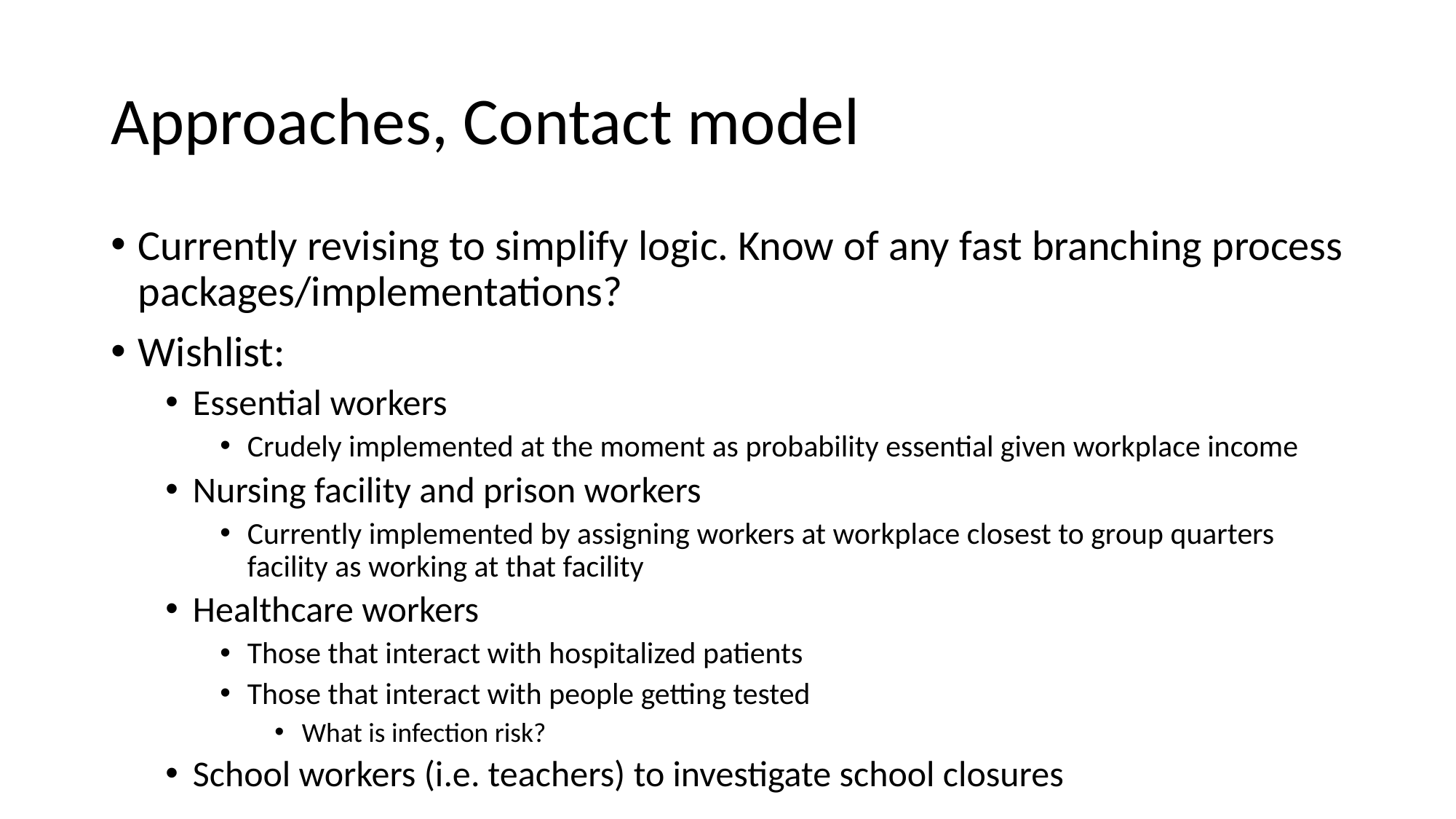

# Approaches, Contact model
Currently revising to simplify logic. Know of any fast branching process packages/implementations?
Wishlist:
Essential workers
Crudely implemented at the moment as probability essential given workplace income
Nursing facility and prison workers
Currently implemented by assigning workers at workplace closest to group quarters facility as working at that facility
Healthcare workers
Those that interact with hospitalized patients
Those that interact with people getting tested
What is infection risk?
School workers (i.e. teachers) to investigate school closures